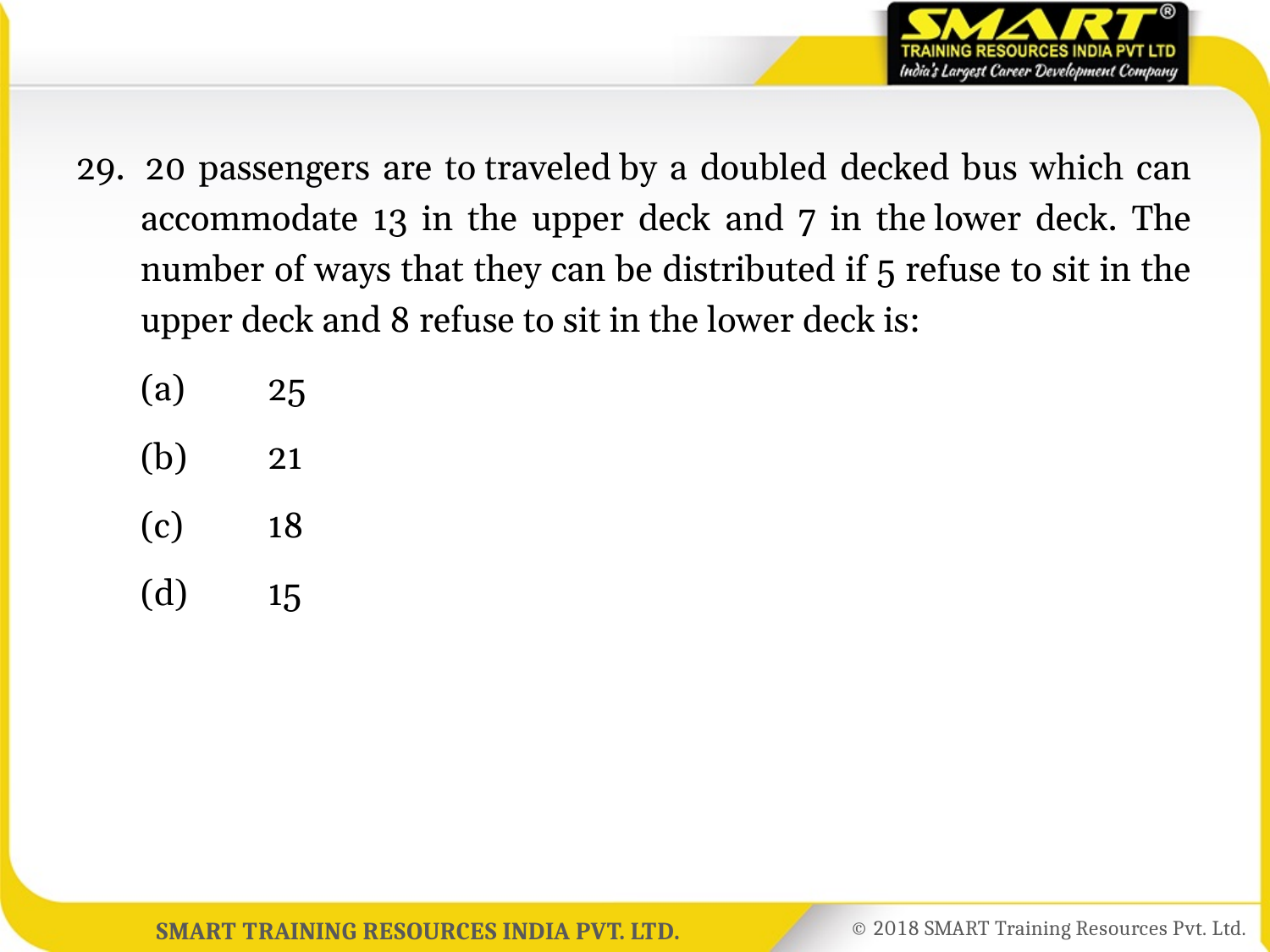

29. 	20 passengers are to traveled by a doubled decked bus which can accommodate 13 in the upper deck and 7 in the lower deck. The number of ways that they can be distributed if 5 refuse to sit in the upper deck and 8 refuse to sit in the lower deck is:
	(a)	25
	(b)	21
	(c)	18
	(d)	15